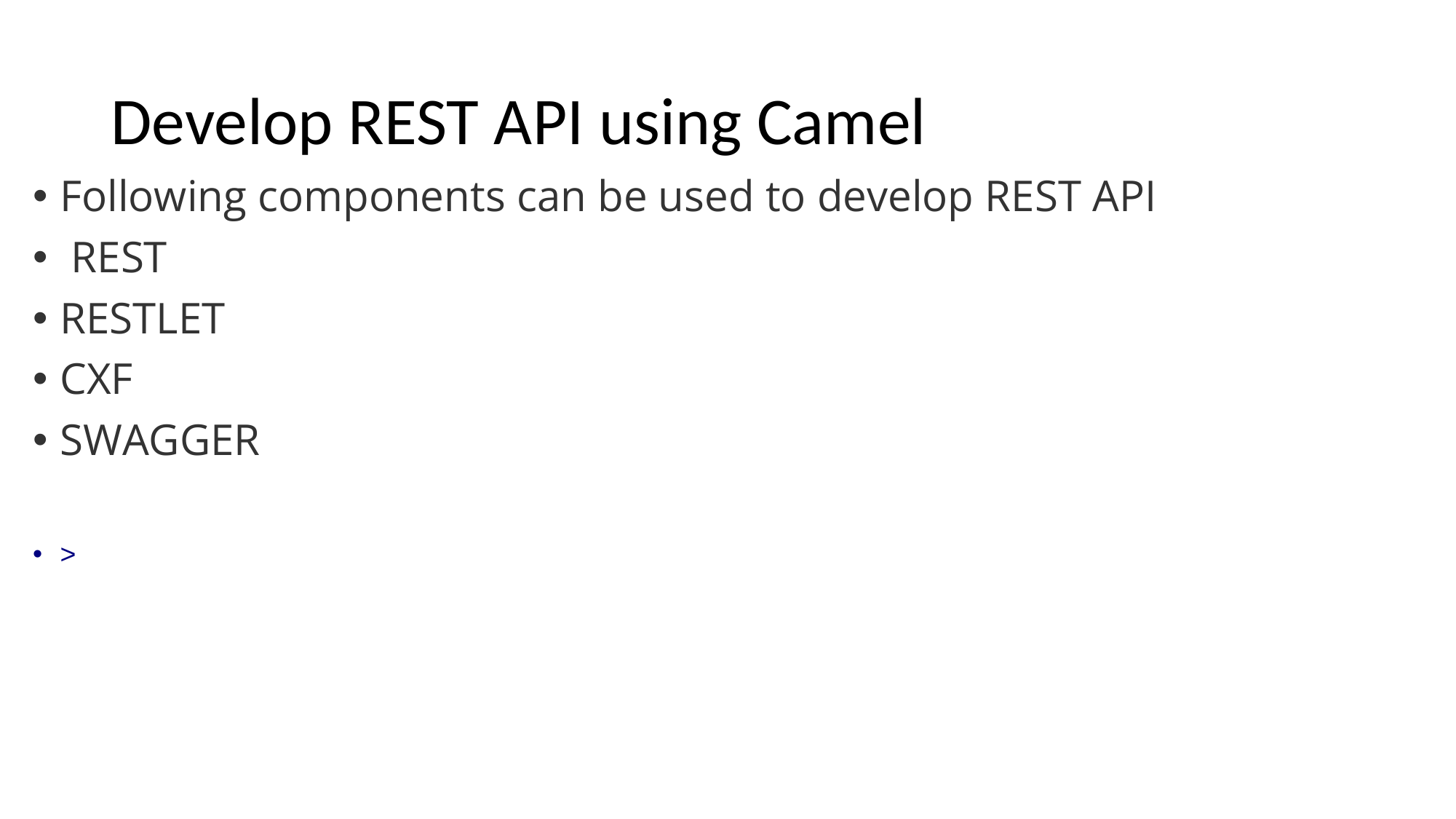

# Develop REST API using Camel
Following components can be used to develop REST API
 REST
RESTLET
CXF
SWAGGER

>